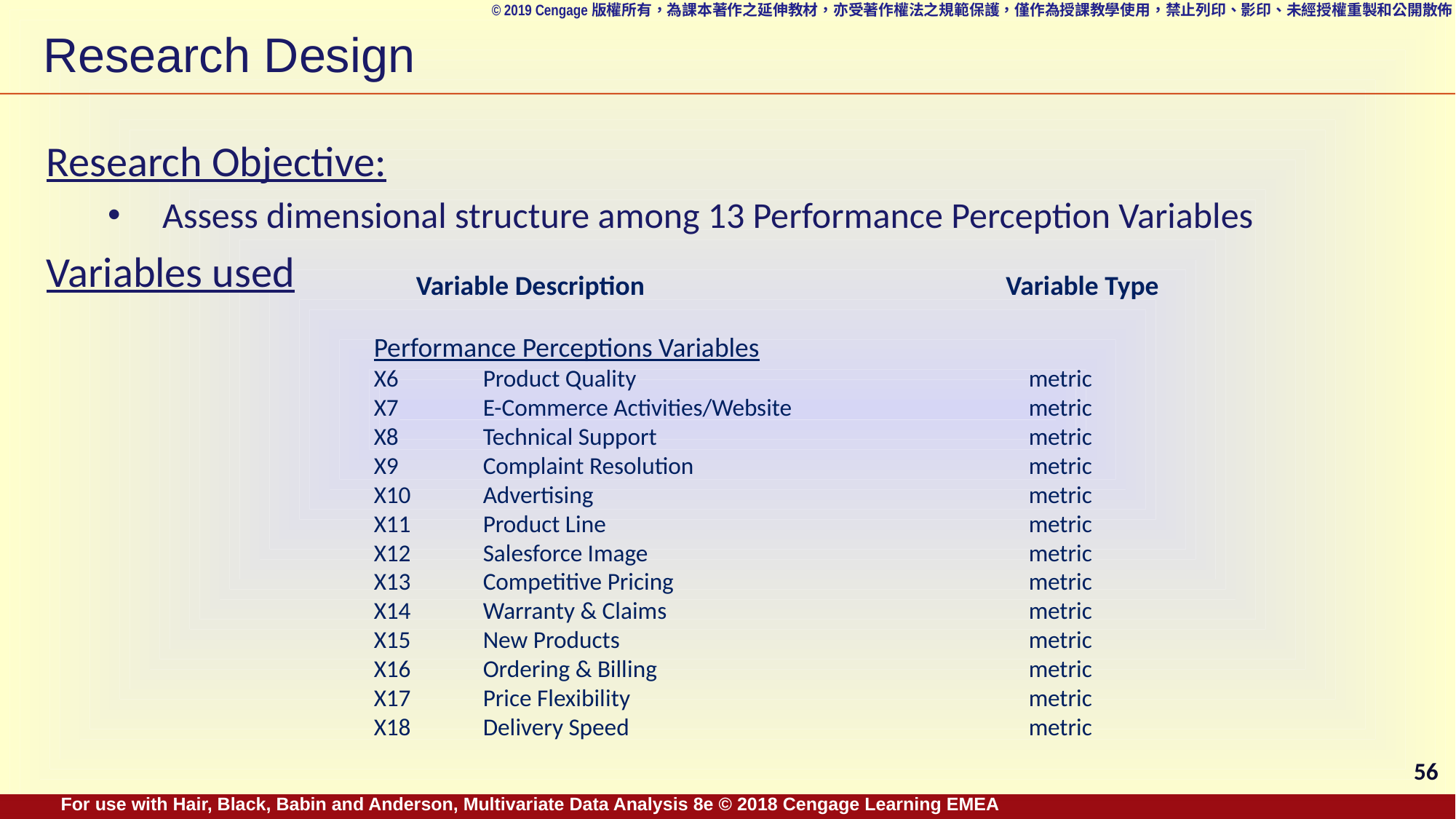

# Research Design
Research Objective:
Assess dimensional structure among 13 Performance Perception Variables
Variables used
        Variable Description			              Variable Type

Performance Perceptions Variables
X6	Product Quality				metric
X7	E-Commerce Activities/Website			metric
X8	Technical Support				metric
X9	Complaint Resolution				metric
X10	Advertising 				metric
X11	Product Line				metric
X12	Salesforce Image				metric
X13	Competitive Pricing				metric
X14	Warranty & Claims				metric
X15	New Products				metric
X16	Ordering & Billing				metric
X17	Price Flexibility				metric
X18	Delivery Speed				metric
56
For use with Hair, Black, Babin and Anderson, Multivariate Data Analysis 8e © 2018 Cengage Learning EMEA